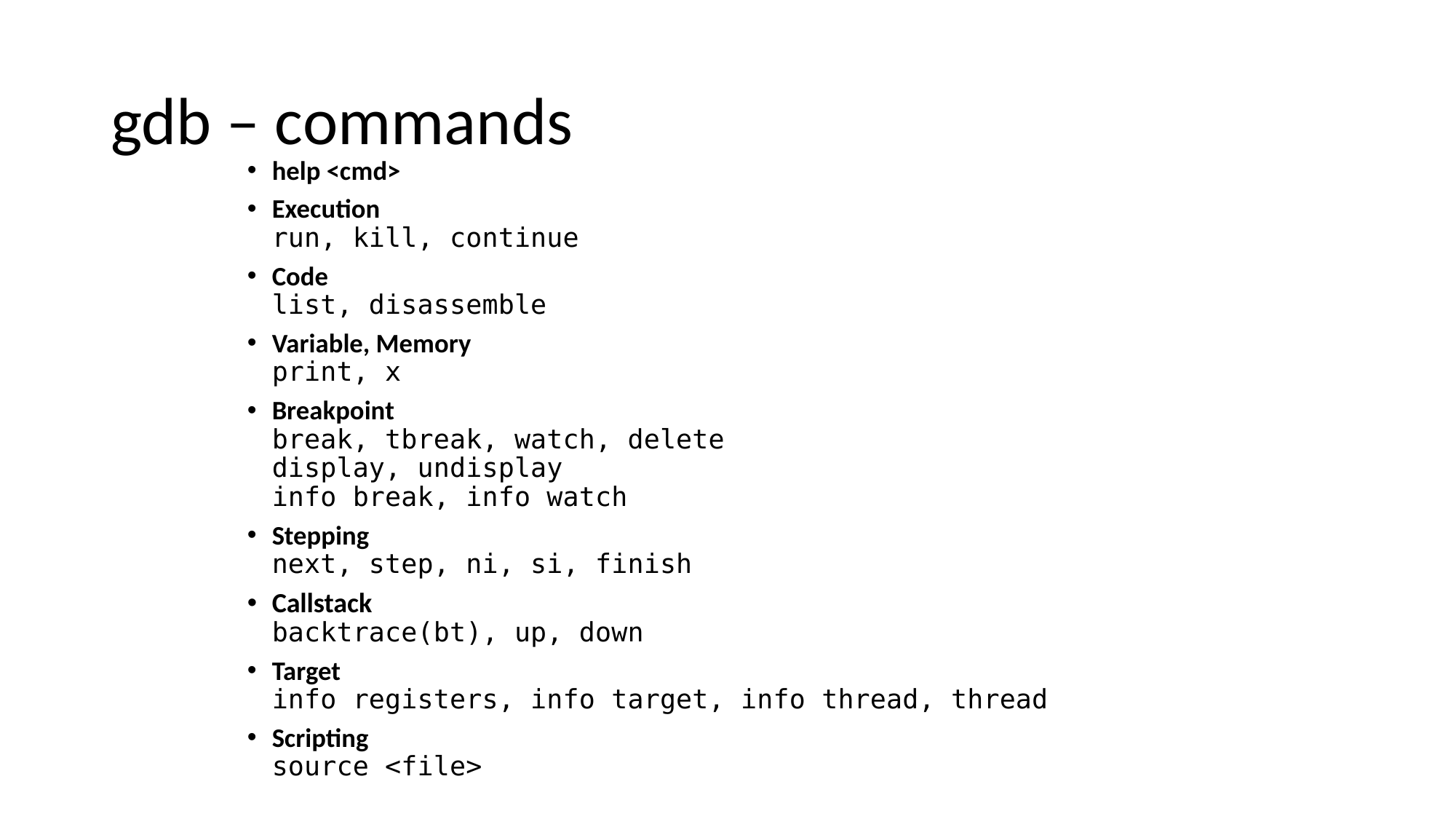

# gdb – commands
help <cmd>
Execution
run, kill, continue
Code
list, disassemble
Variable, Memory
print, x
Breakpoint
break, tbreak, watch, delete
display, undisplay
info break, info watch
Stepping
next, step, ni, si, finish
Callstack
backtrace(bt), up, down
Target
info registers, info target, info thread, thread
Scripting
source <file>